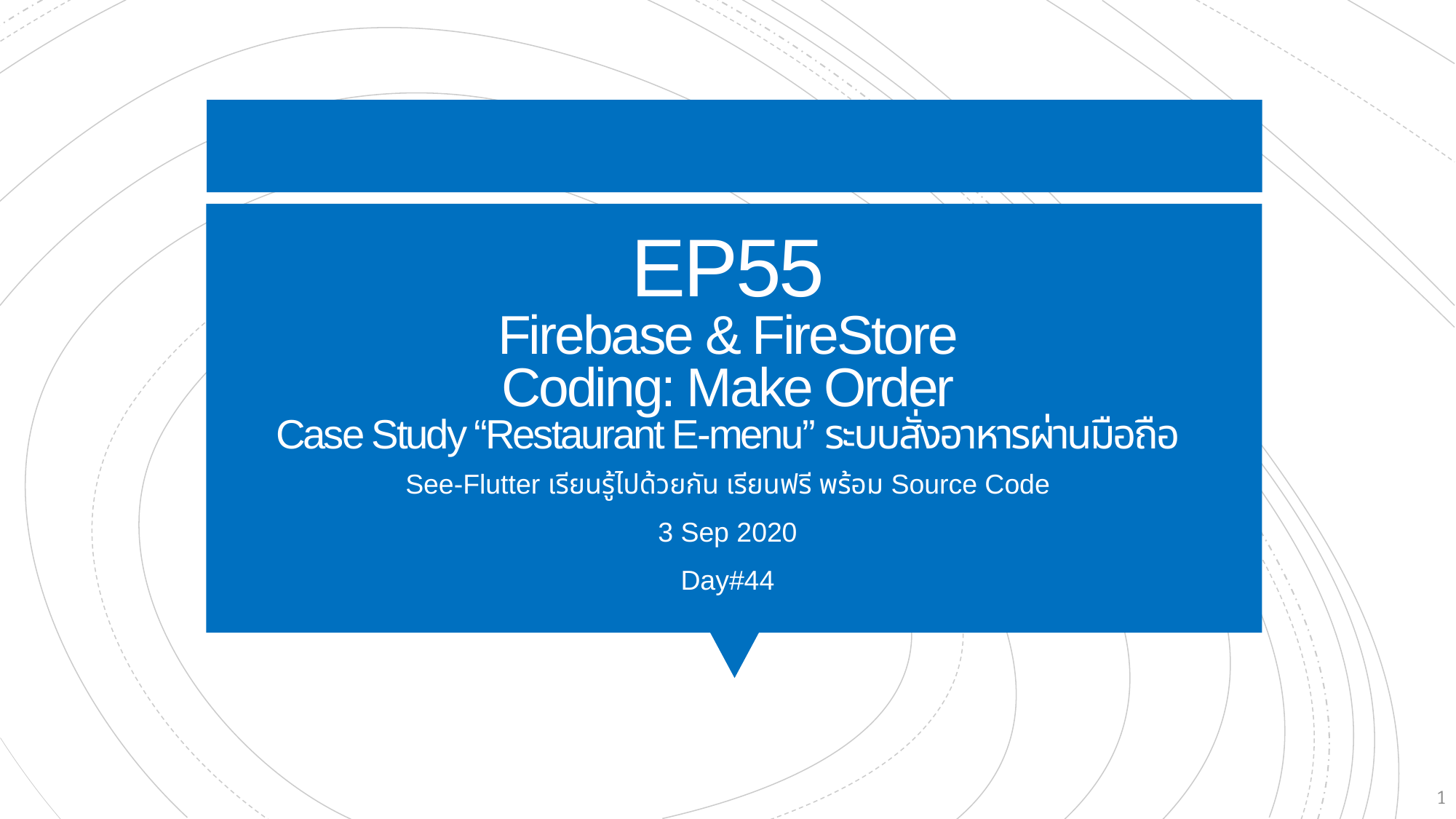

# EP55 Firebase & FireStore Coding: Make Order Case Study “Restaurant E-menu” ระบบสั่งอาหารผ่านมือถือ
See-Flutter เรียนรู้ไปด้วยกัน เรียนฟรี พร้อม Source Code
3 Sep 2020
Day#44
1